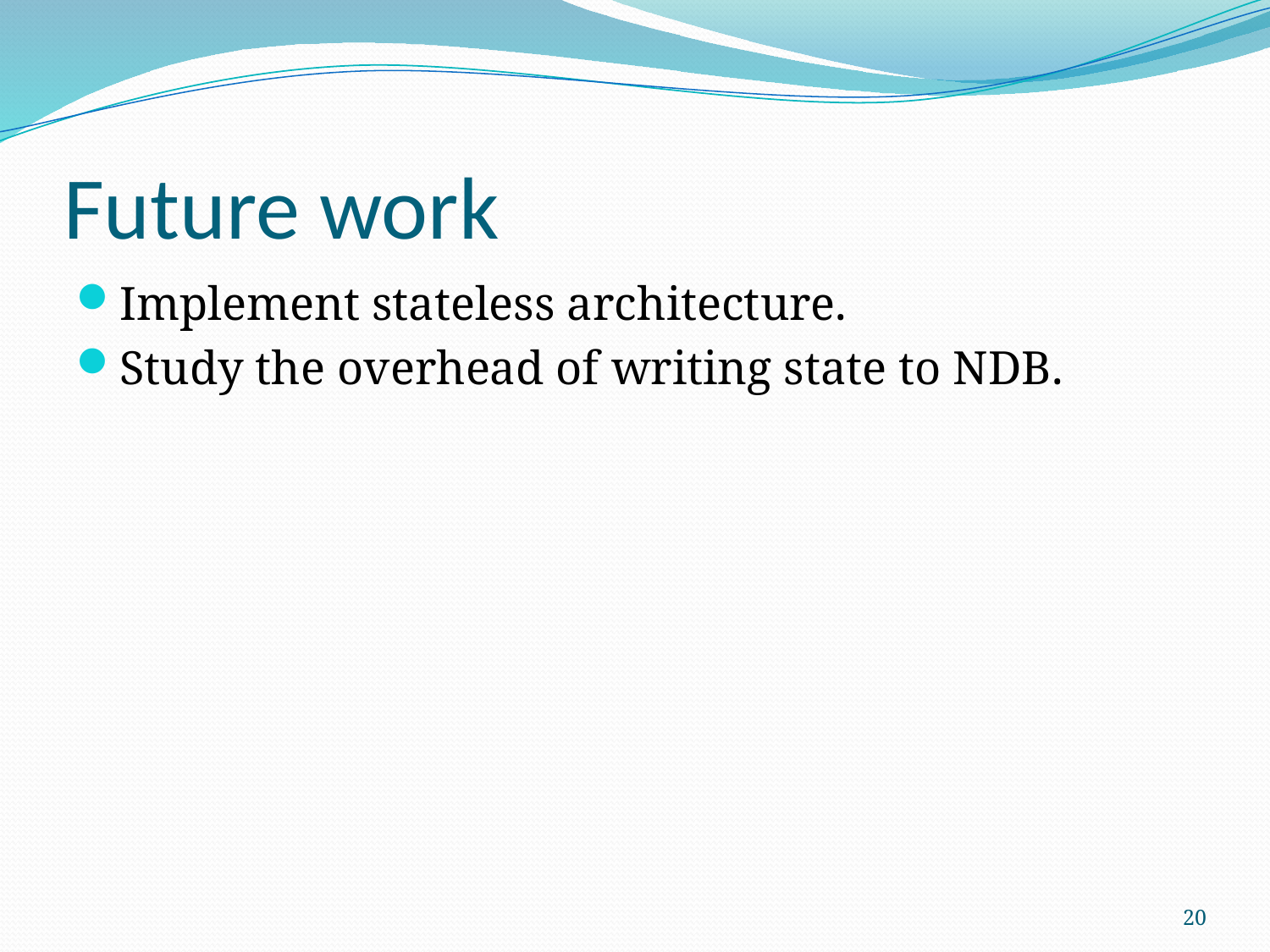

# Future work
Implement stateless architecture.
Study the overhead of writing state to NDB.
20